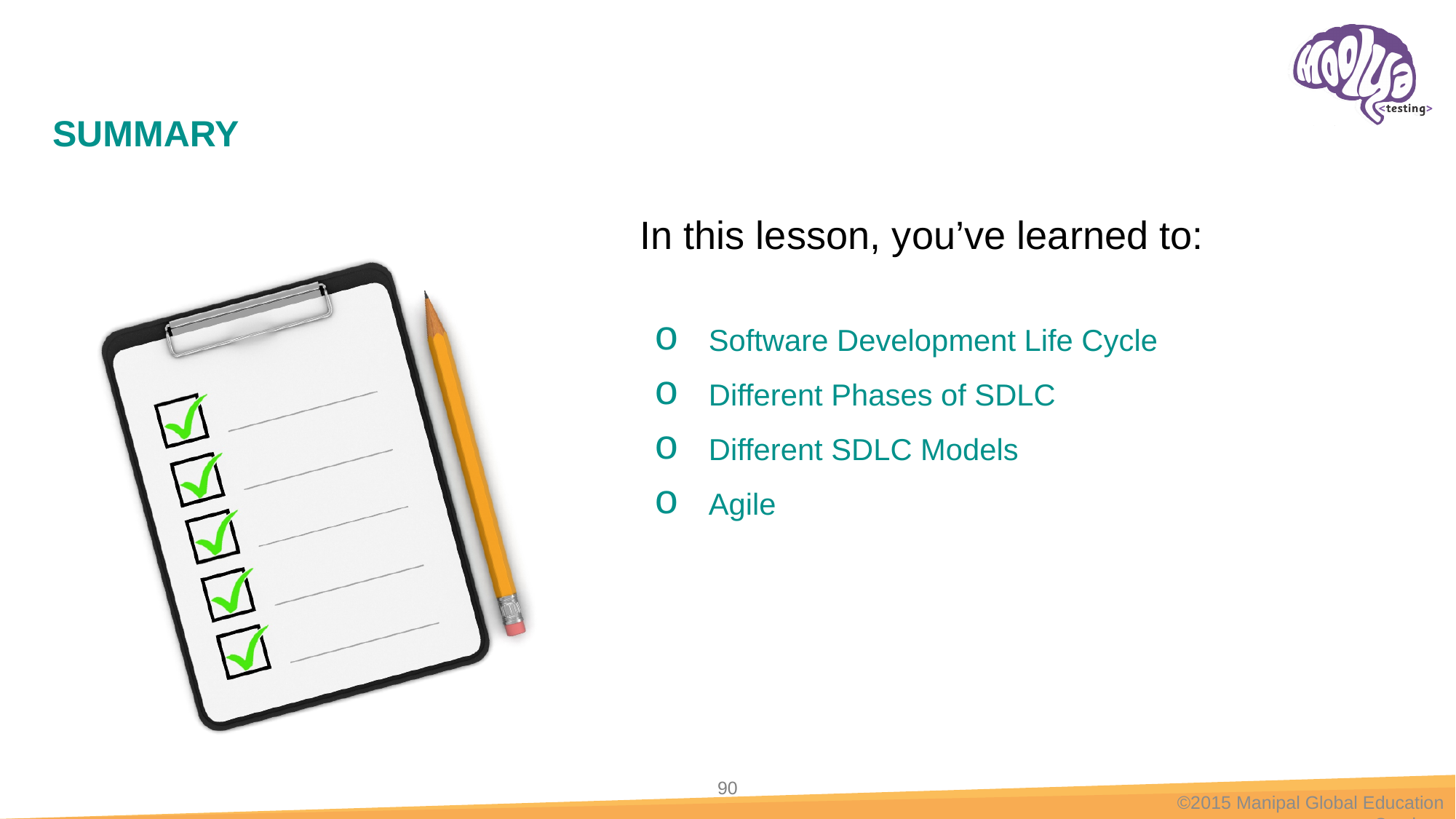

Software Development Life Cycle
Different Phases of SDLC
Different SDLC Models
Agile